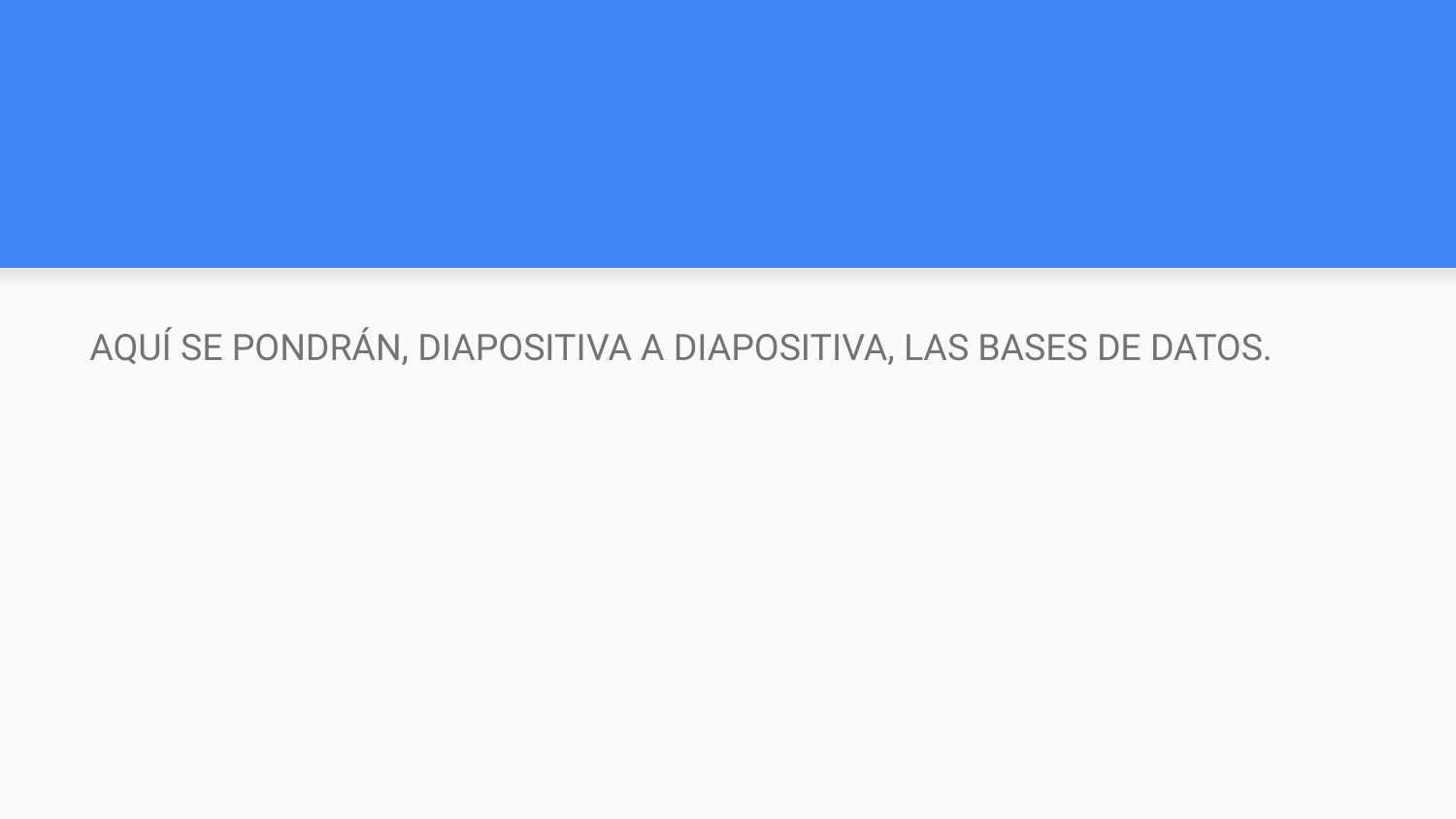

AQUÍ SE PONDRÁN, DIAPOSITIVA A DIAPOSITIVA, LAS BASES DE DATOS.